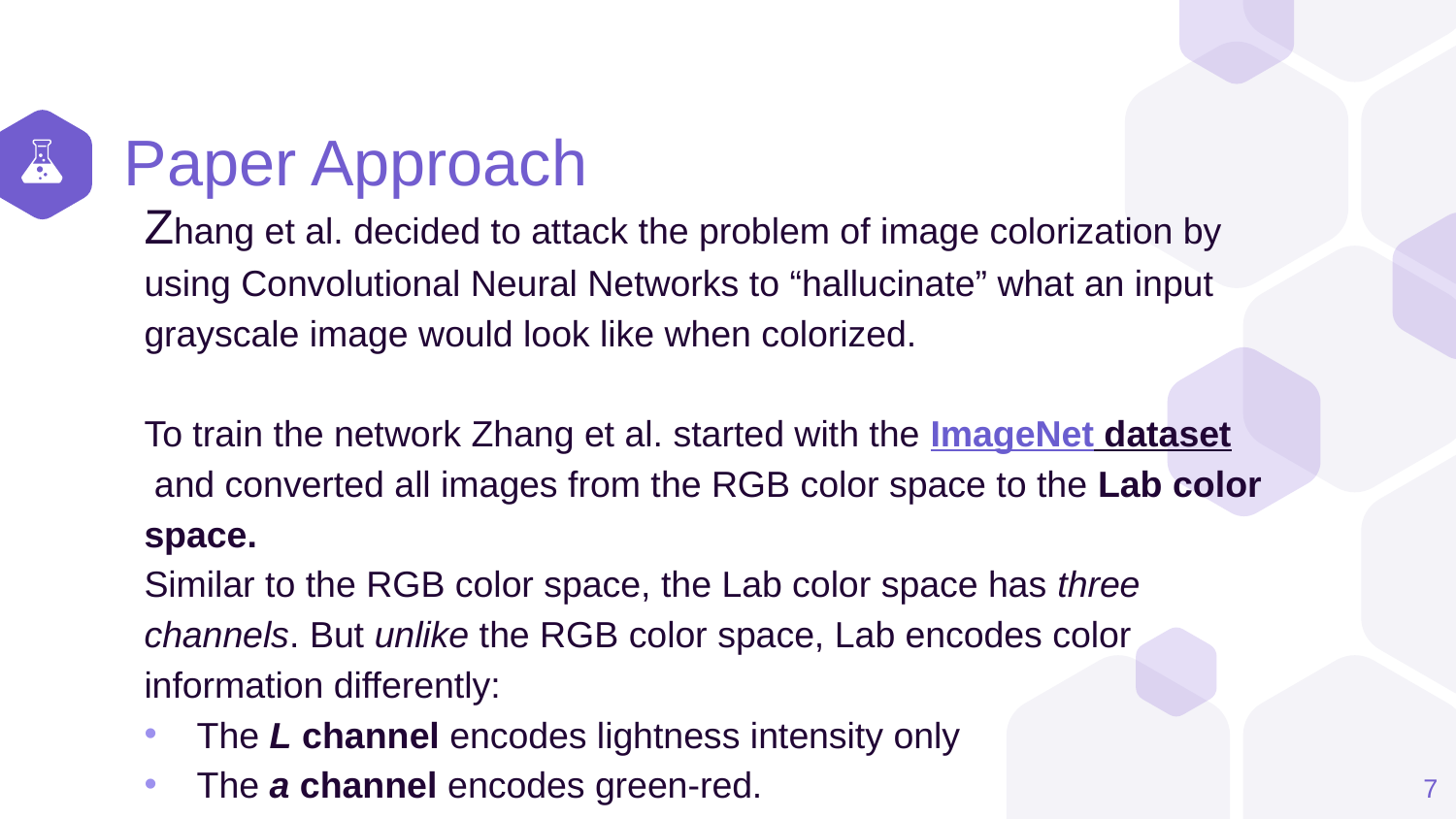

# Paper Approach

Zhang et al. decided to attack the problem of image colorization by using Convolutional Neural Networks to “hallucinate” what an input grayscale image would look like when colorized.

To train the network Zhang et al. started with the ImageNet dataset and converted all images from the RGB color space to the Lab color space.
Similar to the RGB color space, the Lab color space has three channels. But unlike the RGB color space, Lab encodes color information differently:
The L channel encodes lightness intensity only
The a channel encodes green-red.
And the b channel encodes blue-yellow
7